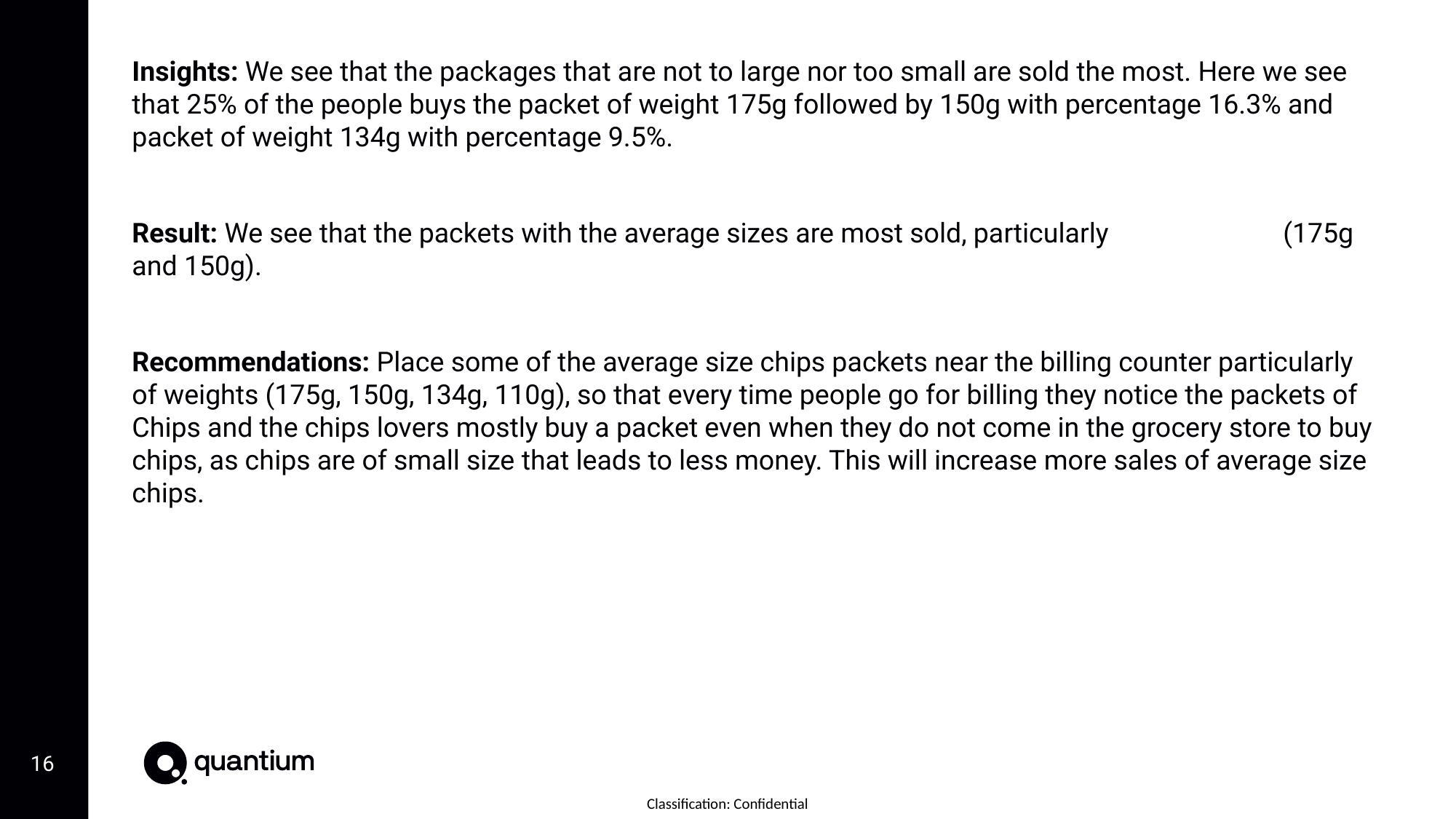

Insights: We see that the packages that are not to large nor too small are sold the most. Here we see that 25% of the people buys the packet of weight 175g followed by 150g with percentage 16.3% and packet of weight 134g with percentage 9.5%.

Result: We see that the packets with the average sizes are most sold, particularly                          (175g and 150g).

Recommendations: Place some of the average size chips packets near the billing counter particularly of weights (175g, 150g, 134g, 110g), so that every time people go for billing they notice the packets of Chips and the chips lovers mostly buy a packet even when they do not come in the grocery store to buy chips, as chips are of small size that leads to less money. This will increase more sales of average size chips.